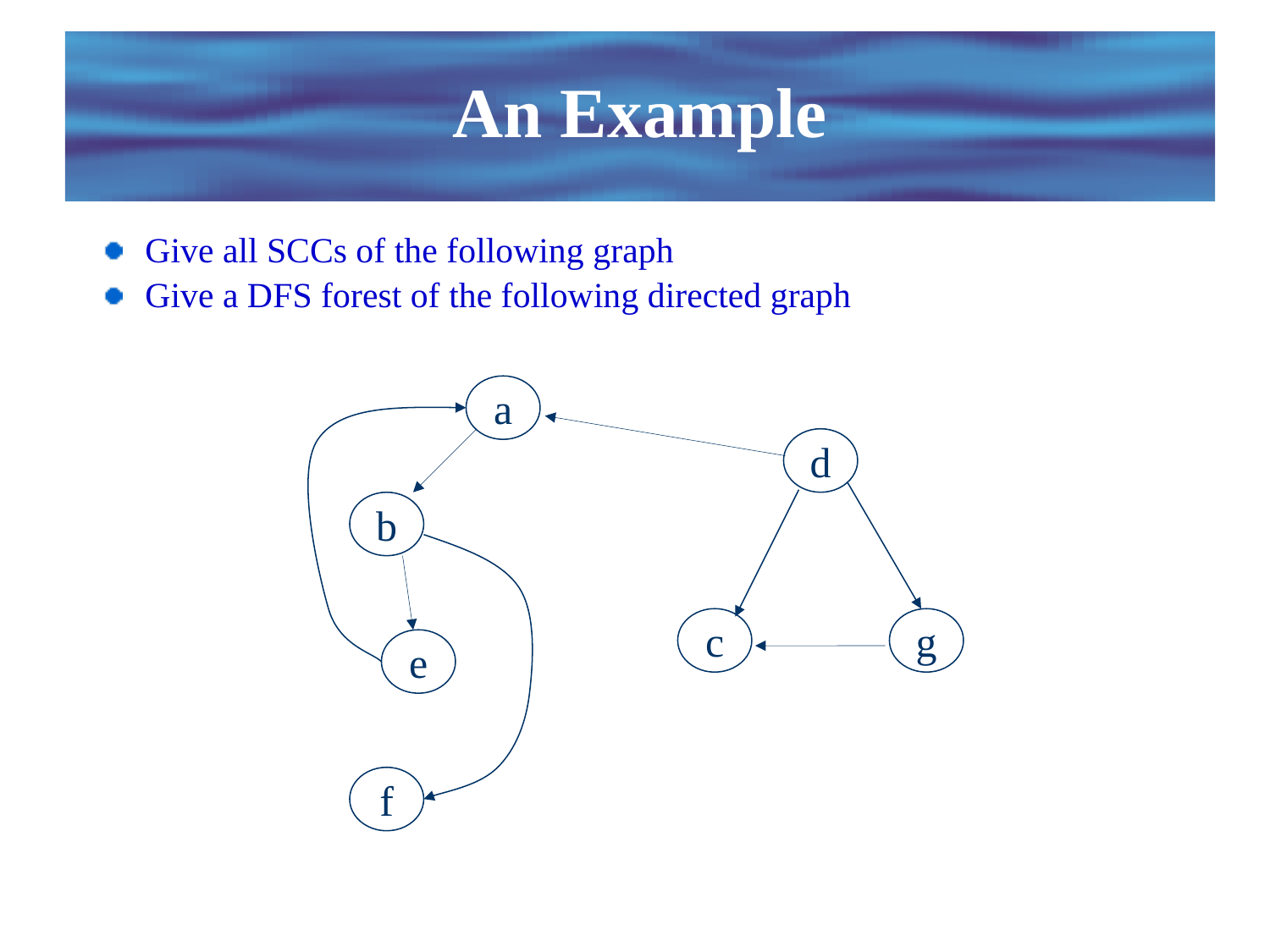

# An Example
Give all SCCs of the following graph
Give a DFS forest of the following directed graph
a

d

b

c
g
e

f